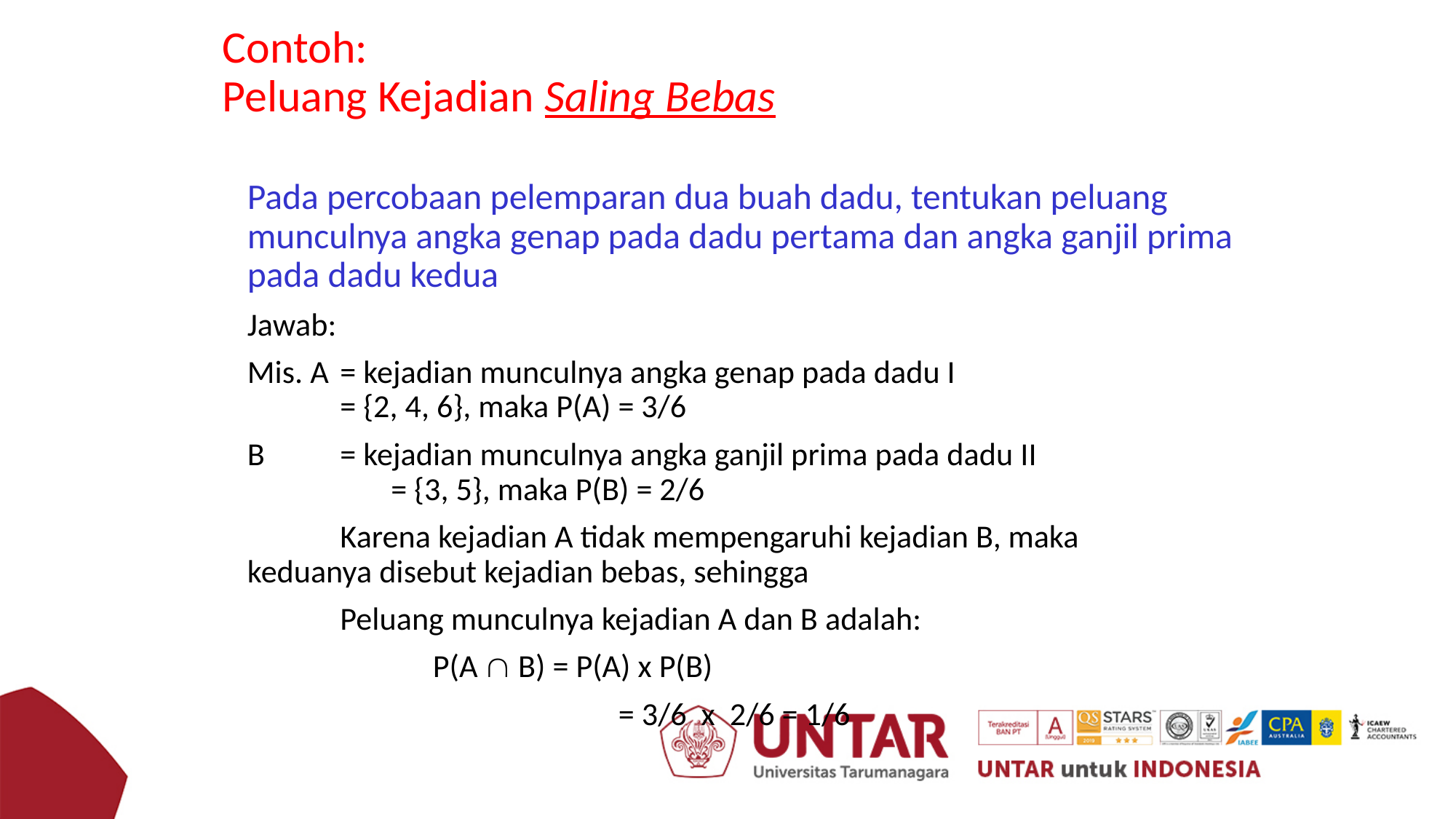

# Contoh: Peluang Kejadian Saling Bebas
Pada percobaan pelemparan dua buah dadu, tentukan peluang munculnya angka genap pada dadu pertama dan angka ganjil prima pada dadu kedua
Jawab:
Mis. A	= kejadian munculnya angka genap pada dadu I 				= {2, 4, 6}, maka P(A) = 3/6
B 	= kejadian munculnya angka ganjil prima pada dadu II			       = {3, 5}, maka P(B) = 2/6
	Karena kejadian A tidak mempengaruhi kejadian B, maka 	keduanya disebut kejadian bebas, sehingga
	Peluang munculnya kejadian A dan B adalah:
		P(A ∩ B) = P(A) x P(B)
			  	= 3/6  x  2/6 = 1/6